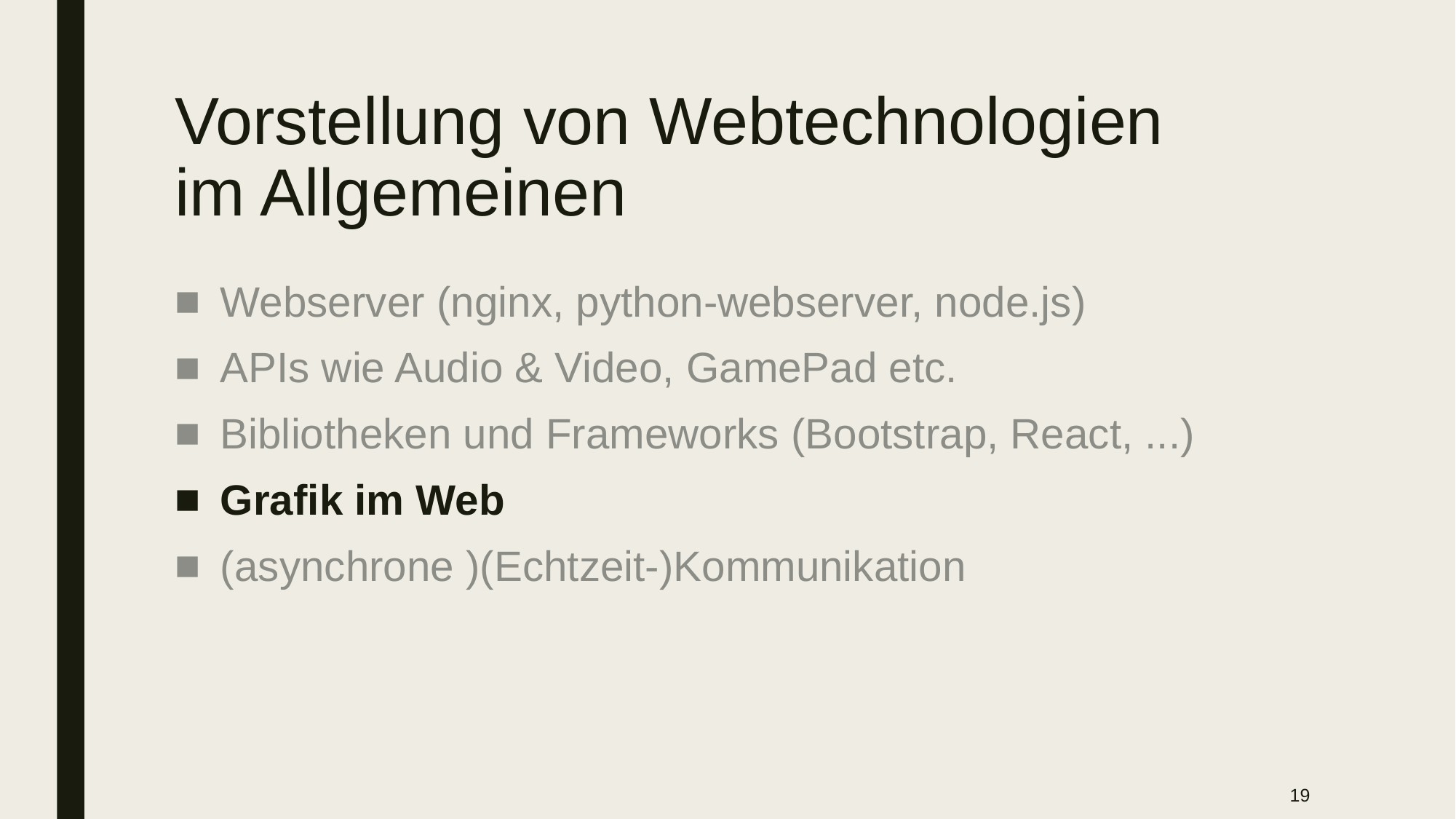

# Vorstellung von Webtechnologien im Allgemeinen
Webserver (nginx, python-webserver, node.js)
APIs wie Audio & Video, GamePad etc.
Bibliotheken und Frameworks (Bootstrap, React, ...)
Grafik im Web
(asynchrone )(Echtzeit-)Kommunikation

19